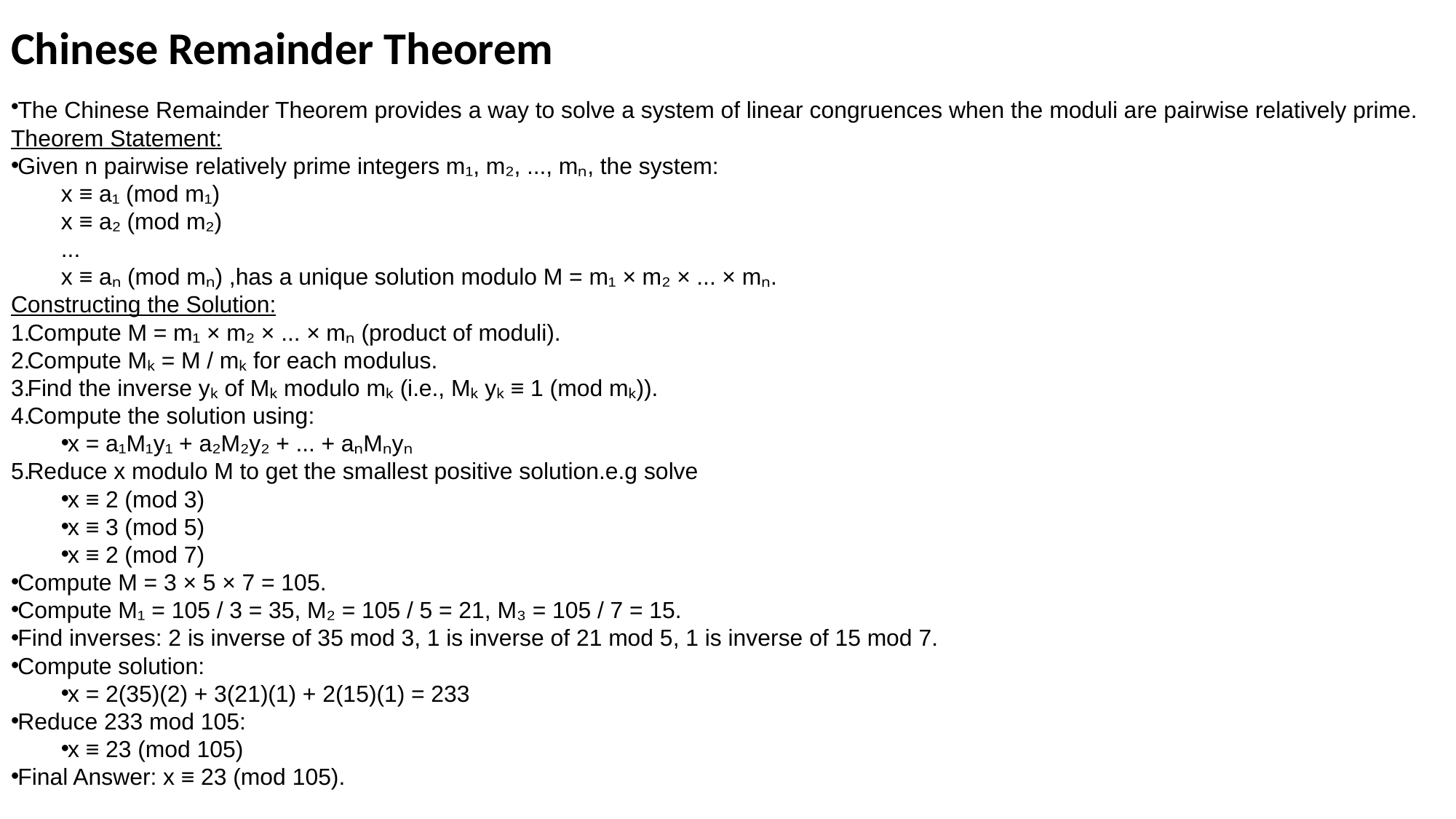

# Chinese Remainder Theorem
The Chinese Remainder Theorem provides a way to solve a system of linear congruences when the moduli are pairwise relatively prime.
Theorem Statement:
Given n pairwise relatively prime integers m₁, m₂, ..., mₙ, the system:
x ≡ a₁ (mod m₁)
x ≡ a₂ (mod m₂)
...
x ≡ aₙ (mod mₙ) ,has a unique solution modulo M = m₁ × m₂ × ... × mₙ.
Constructing the Solution:
Compute M = m₁ × m₂ × ... × mₙ (product of moduli).
Compute Mₖ = M / mₖ for each modulus.
Find the inverse yₖ of Mₖ modulo mₖ (i.e., Mₖ yₖ ≡ 1 (mod mₖ)).
Compute the solution using:
x = a₁M₁y₁ + a₂M₂y₂ + ... + aₙMₙyₙ
Reduce x modulo M to get the smallest positive solution.e.g solve
x ≡ 2 (mod 3)
x ≡ 3 (mod 5)
x ≡ 2 (mod 7)
Compute M = 3 × 5 × 7 = 105.
Compute M₁ = 105 / 3 = 35, M₂ = 105 / 5 = 21, M₃ = 105 / 7 = 15.
Find inverses: 2 is inverse of 35 mod 3, 1 is inverse of 21 mod 5, 1 is inverse of 15 mod 7.
Compute solution:
x = 2(35)(2) + 3(21)(1) + 2(15)(1) = 233
Reduce 233 mod 105:
x ≡ 23 (mod 105)
Final Answer: x ≡ 23 (mod 105).